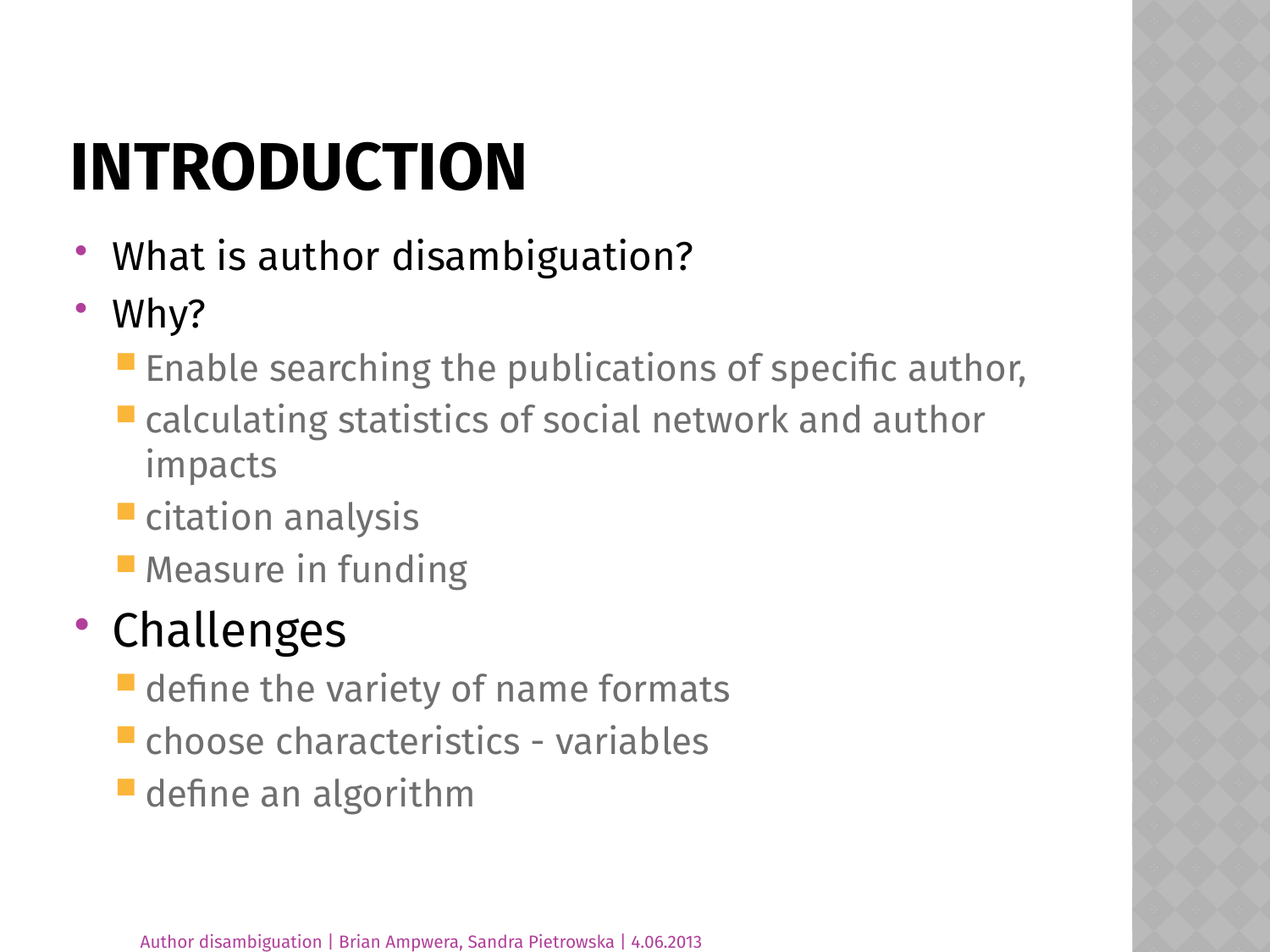

# Introduction
What is author disambiguation?
Why?
Enable searching the publications of specific author,
calculating statistics of social network and author impacts
citation analysis
Measure in funding
Challenges
define the variety of name formats
choose characteristics - variables
define an algorithm

Author disambiguation | Brian Ampwera, Sandra Pietrowska | 4.06.2013